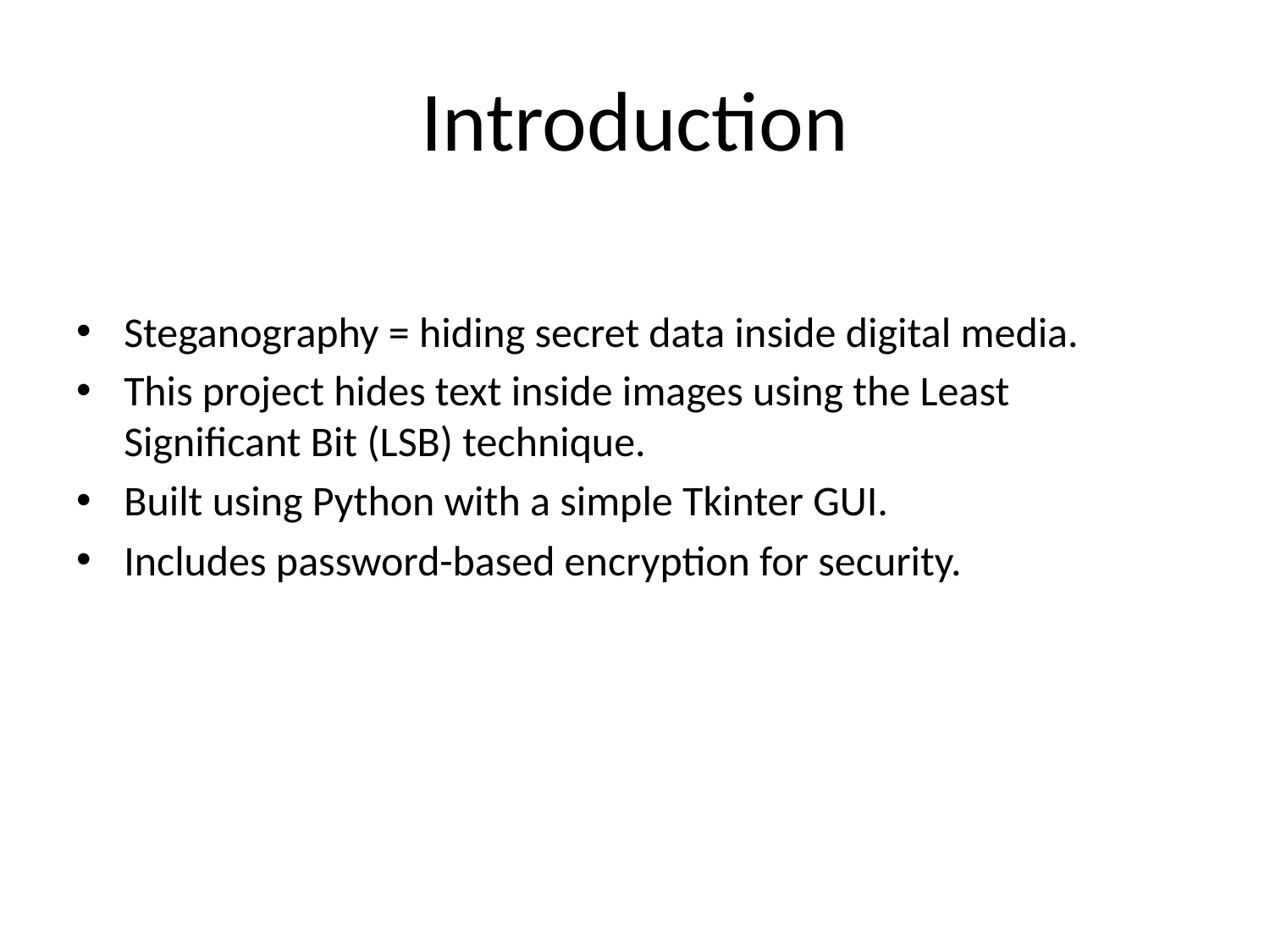

# Introduction

Steganography = hiding secret data inside digital media.
This project hides text inside images using the Least Significant Bit (LSB) technique.
Built using Python with a simple Tkinter GUI.
Includes password-based encryption for security.